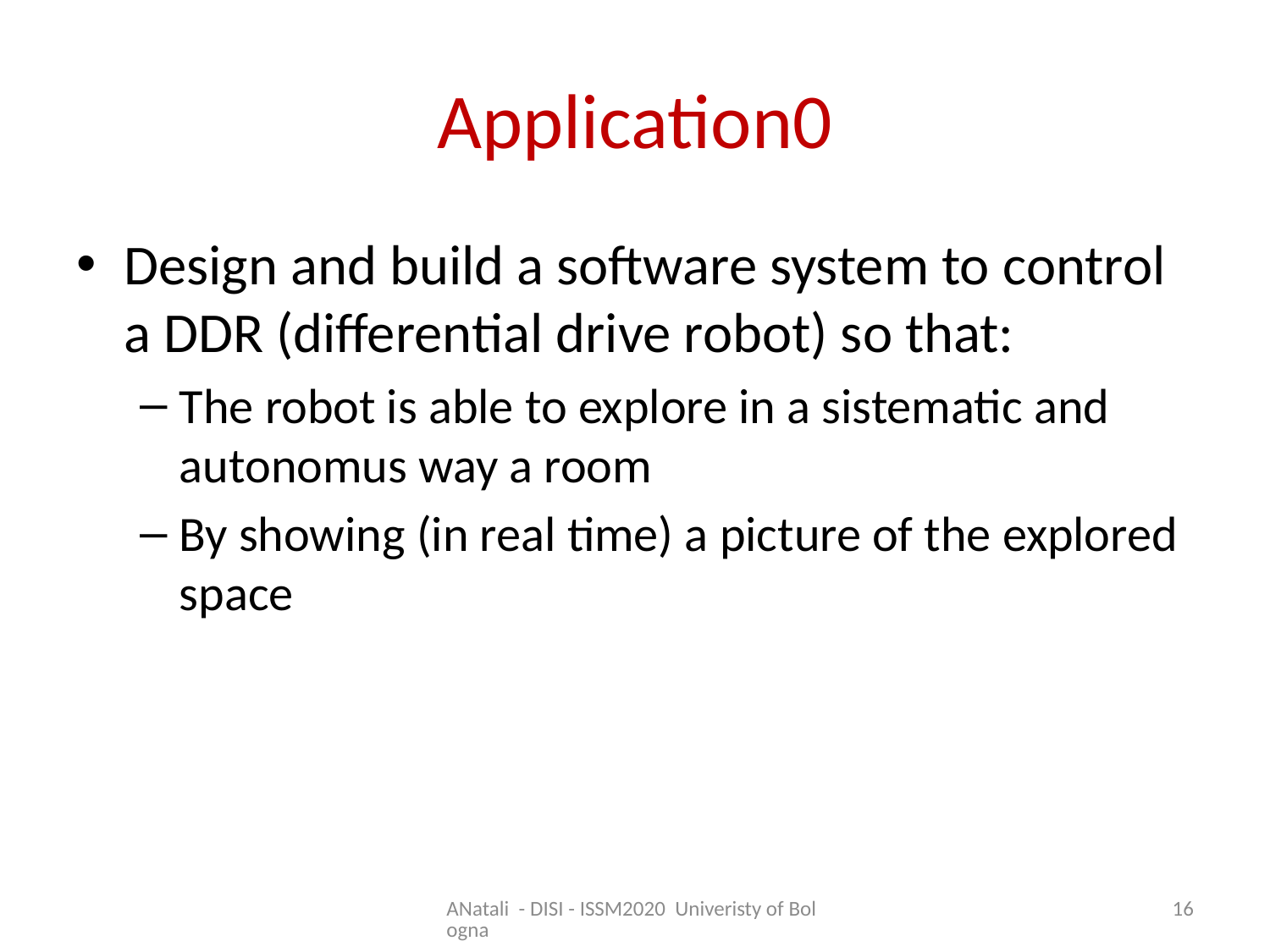

# Application0
Design and build a software system to control a DDR (differential drive robot) so that:
The robot is able to explore in a sistematic and autonomus way a room
By showing (in real time) a picture of the explored space
ANatali  - DISI - ISSM2020  Univeristy of Bologna
16